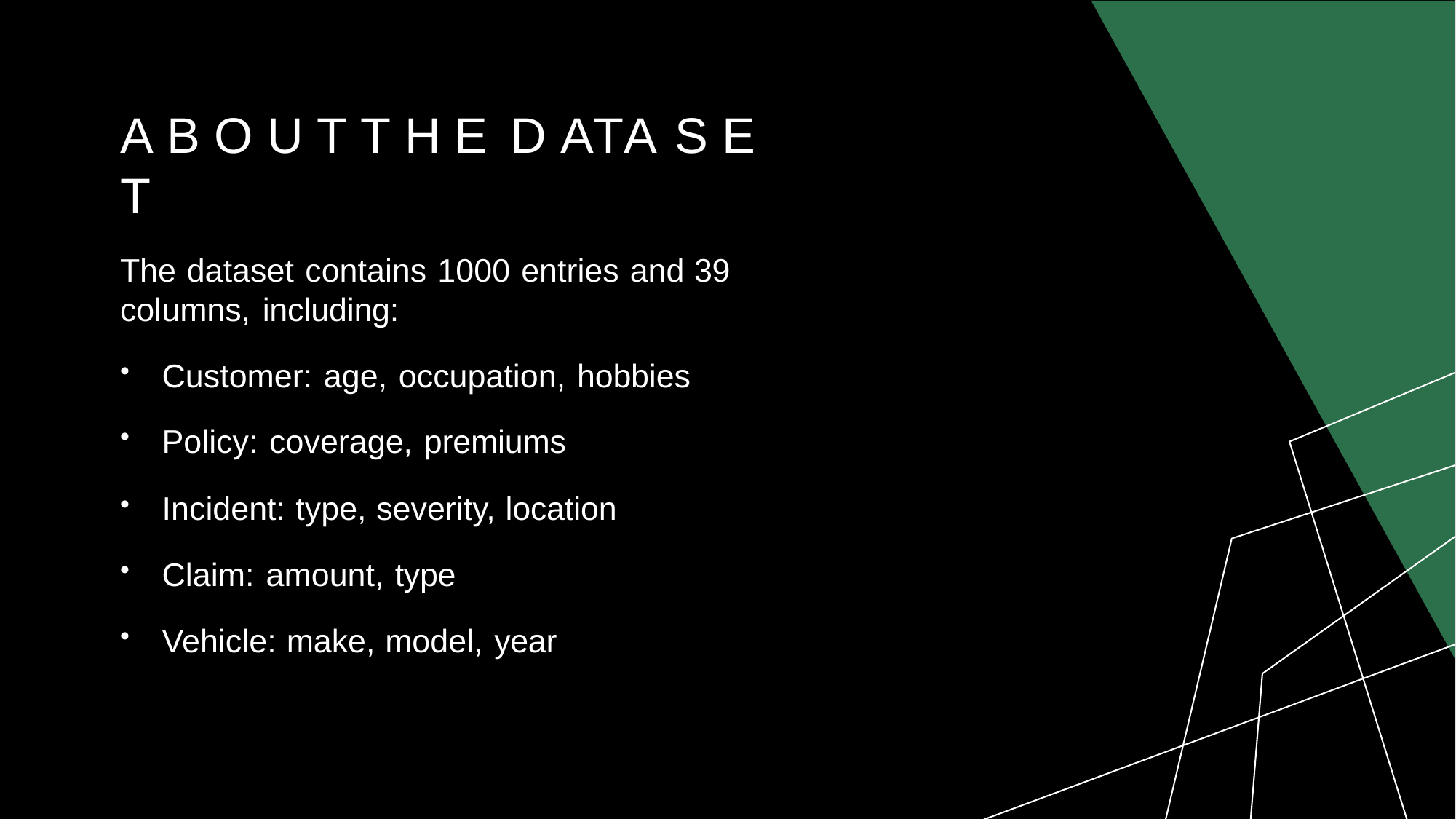

# A B O U T	T H E	D ATA S E T
The dataset contains 1000 entries and 39 columns, including:
Customer: age, occupation, hobbies
Policy: coverage, premiums
Incident: type, severity, location
Claim: amount, type
Vehicle: make, model, year